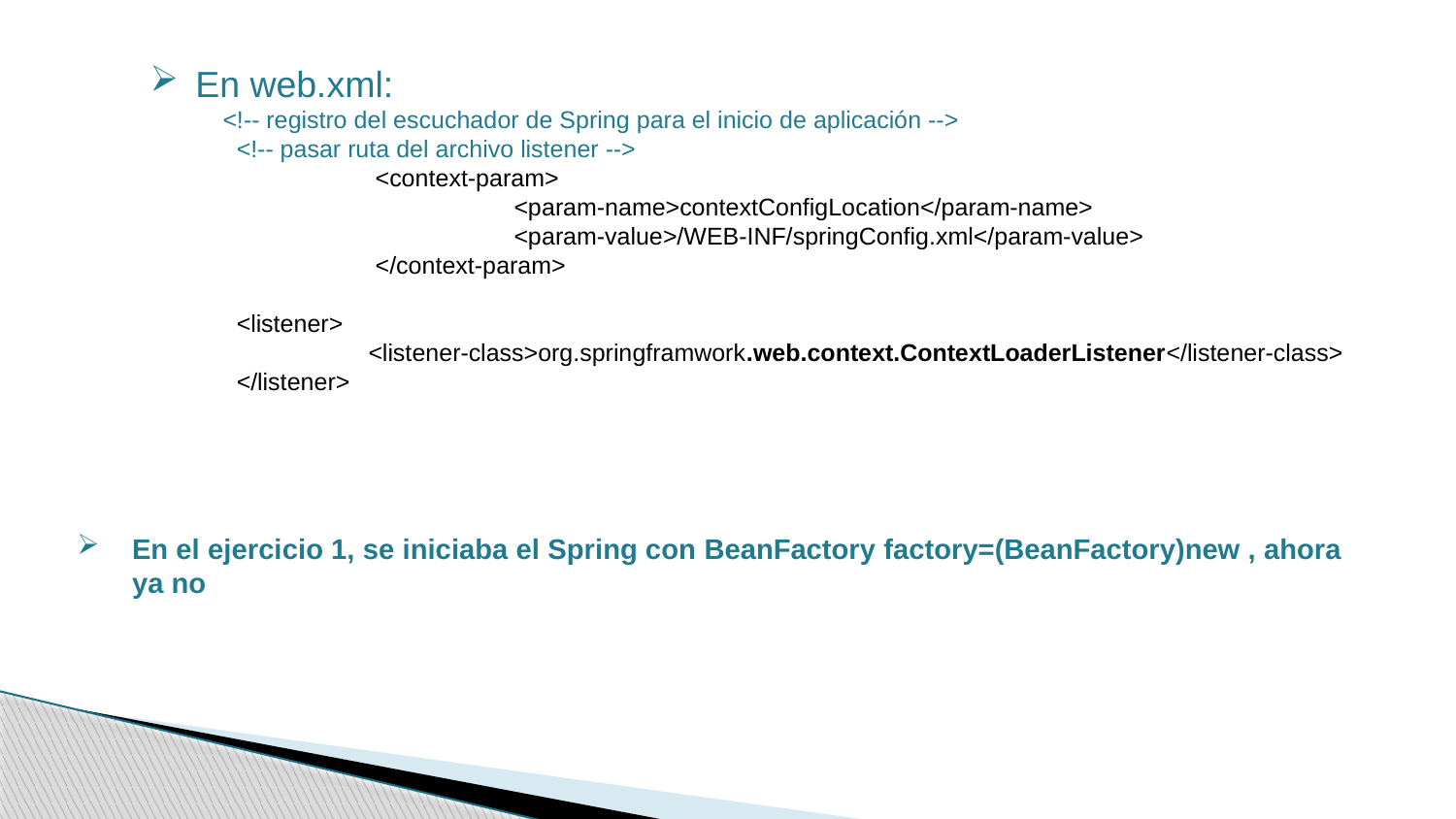

En web.xml:
<!-- registro del escuchador de Spring para el inicio de aplicación -->
  <!-- pasar ruta del archivo listener -->
	 <context-param>
	 	<param-name>contextConfigLocation</param-name>
	 	<param-value>/WEB-INF/springConfig.xml</param-value>
	 </context-param>

  <listener>
  	<listener-class>org.springframwork.web.context.ContextLoaderListener</listener-class>
  </listener>

En el ejercicio 1, se iniciaba el Spring con BeanFactory factory=(BeanFactory)new , ahora ya no